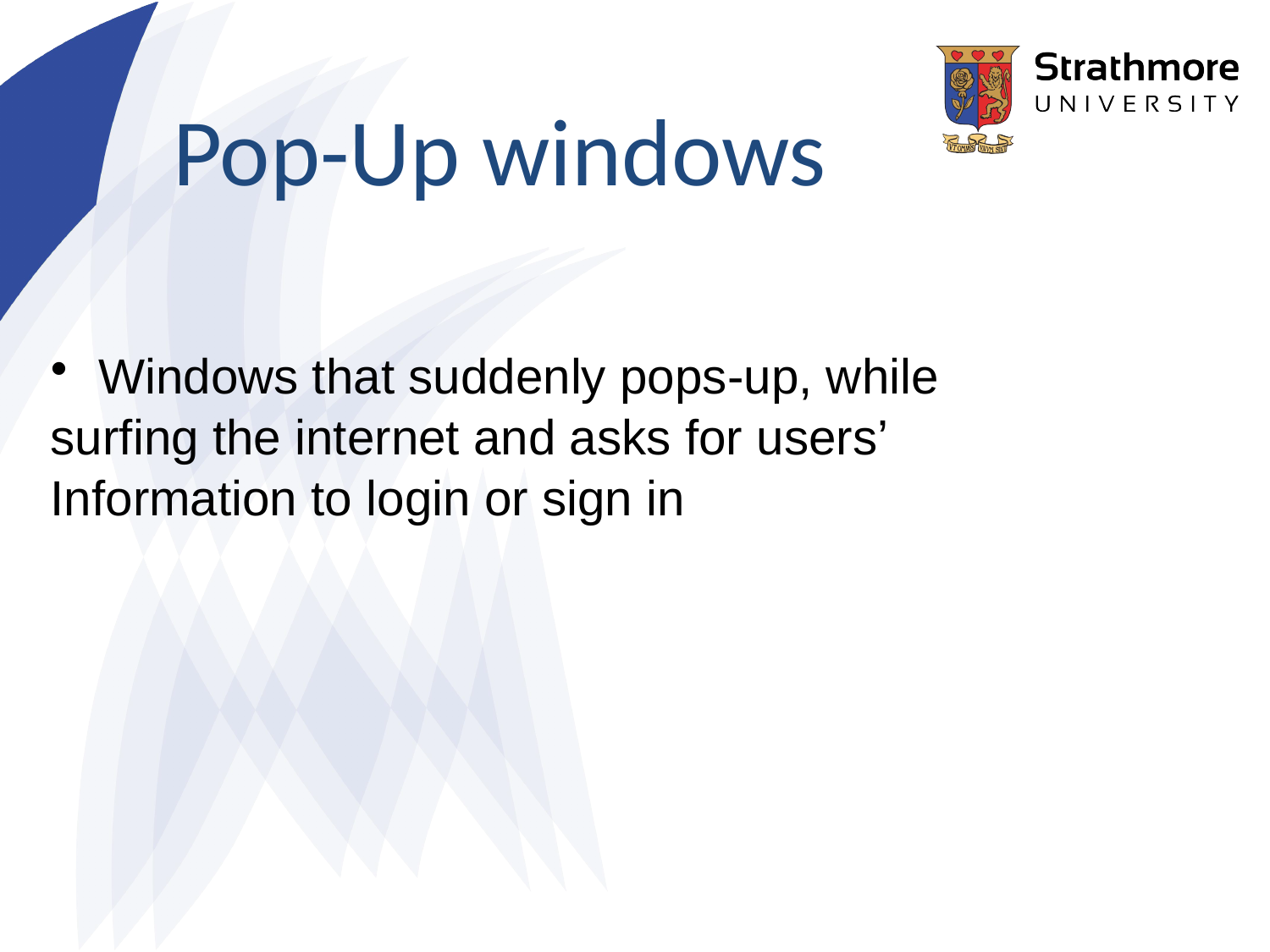

Pop-Up windows

Windows that suddenly pops-up, while
surfing the internet and asks for users’
Information to login or sign in